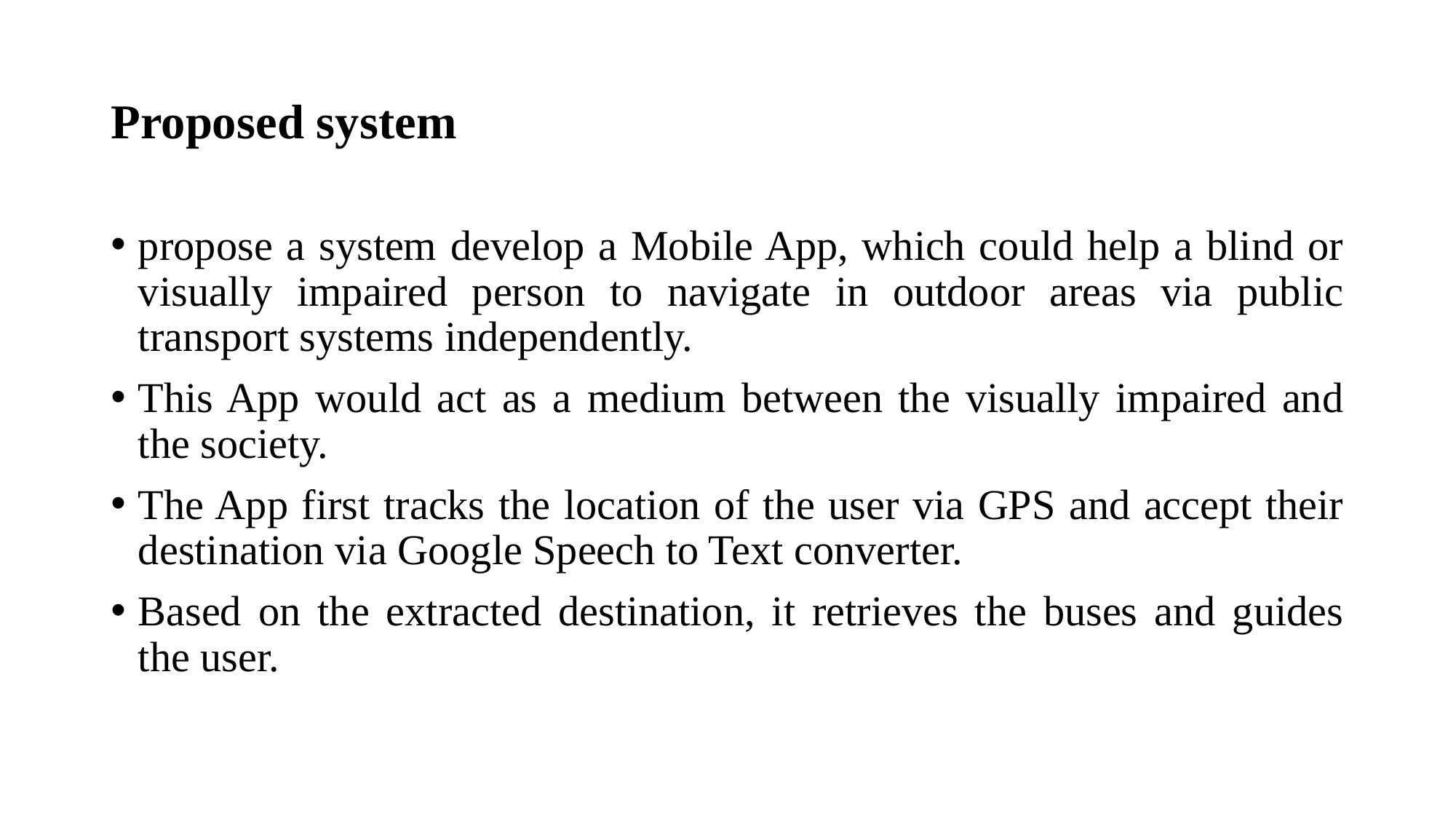

# Proposed system
propose a system develop a Mobile App, which could help a blind or visually impaired person to navigate in outdoor areas via public transport systems independently.
This App would act as a medium between the visually impaired and the society.
The App first tracks the location of the user via GPS and accept their destination via Google Speech to Text converter.
Based on the extracted destination, it retrieves the buses and guides the user.